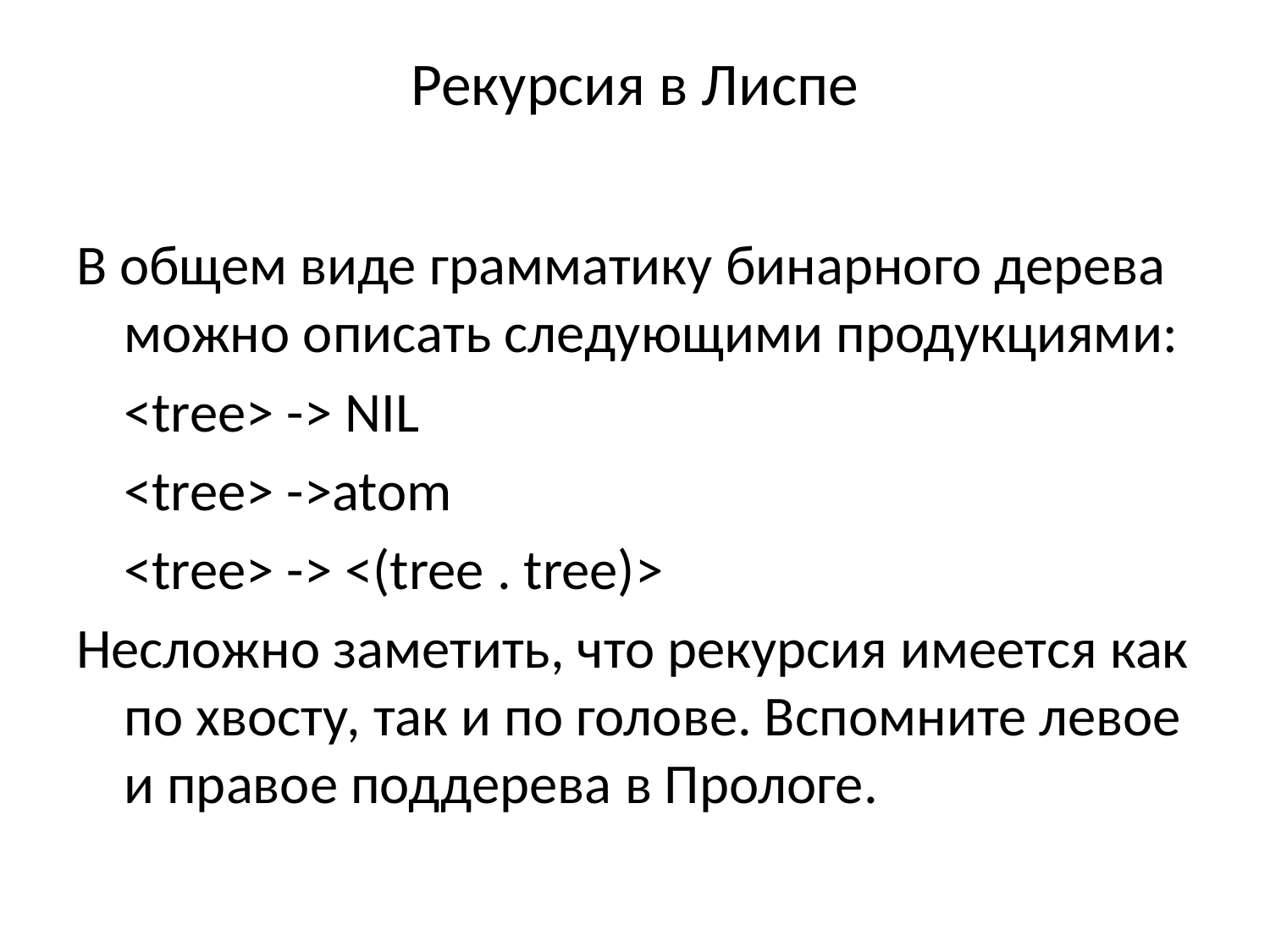

# Рекурсия в Лиспе
В общем виде грамматику бинарного дерева можно описать следующими продукциями:
	<tree> -> NIL
	<tree> ->atom
	<tree> -> <(tree . tree)>
Несложно заметить, что рекурсия имеется как по хвосту, так и по голове. Вспомните левое и правое поддерева в Прологе.